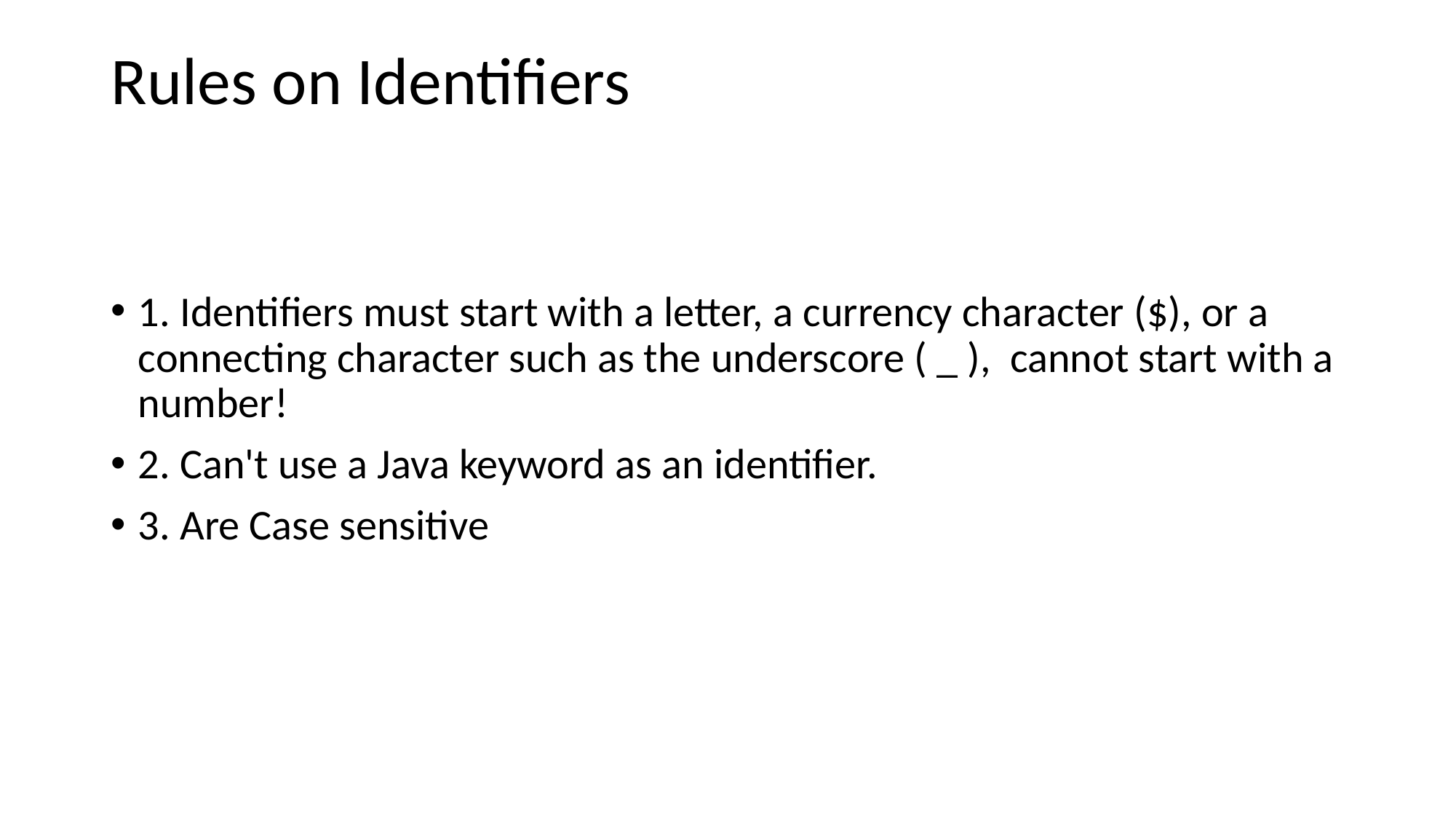

# Rules on Identifiers

1. Identifiers must start with a letter, a currency character ($), or a connecting character such as the underscore ( _ ),  cannot start with a number!
2. Can't use a Java keyword as an identifier.
3. Are Case sensitive